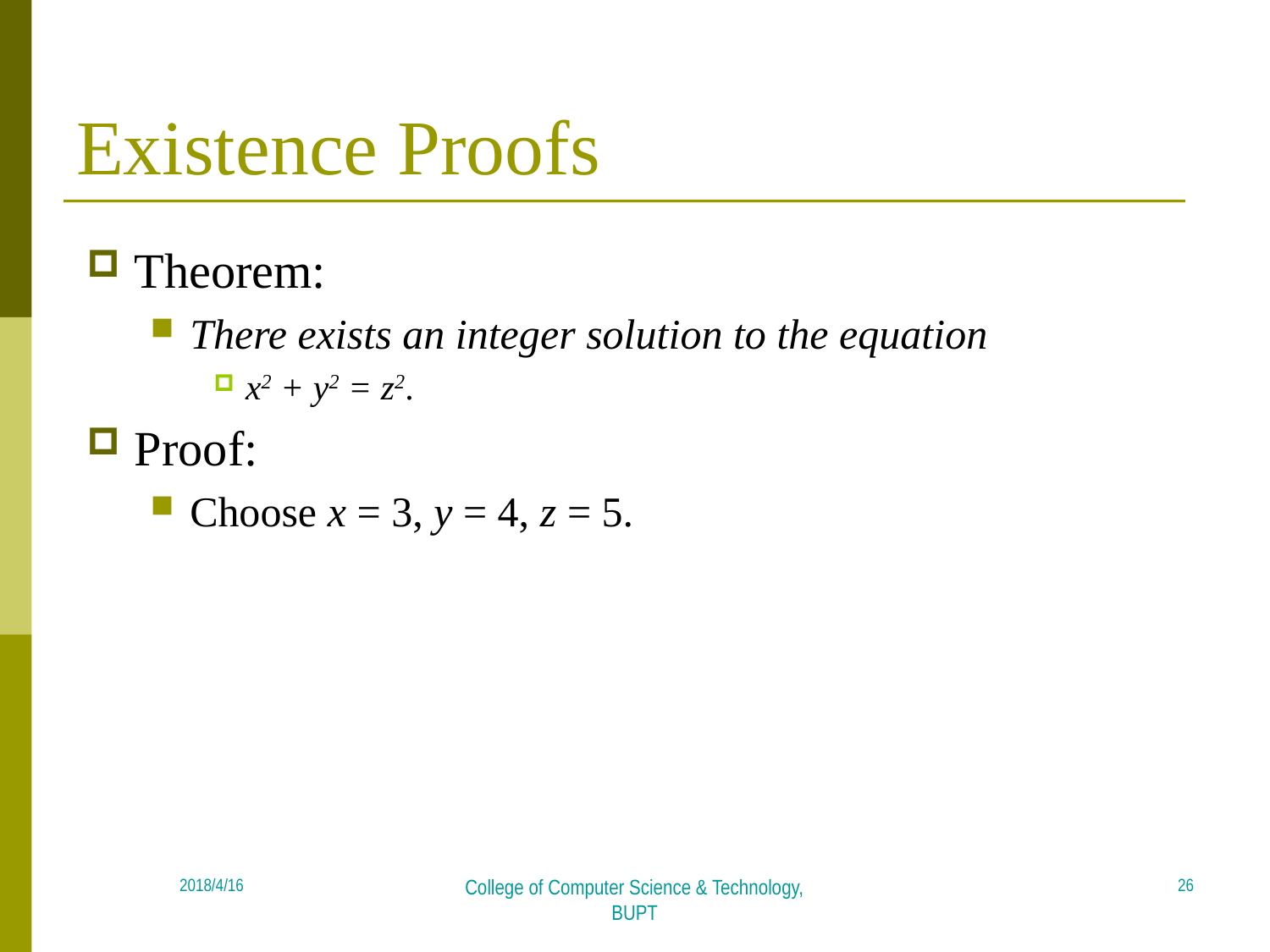

# Existence Proofs
Theorem:
There exists an integer solution to the equation
x2 + y2 = z2.
Proof:
Choose x = 3, y = 4, z = 5.
26
2018/4/16
College of Computer Science & Technology, BUPT